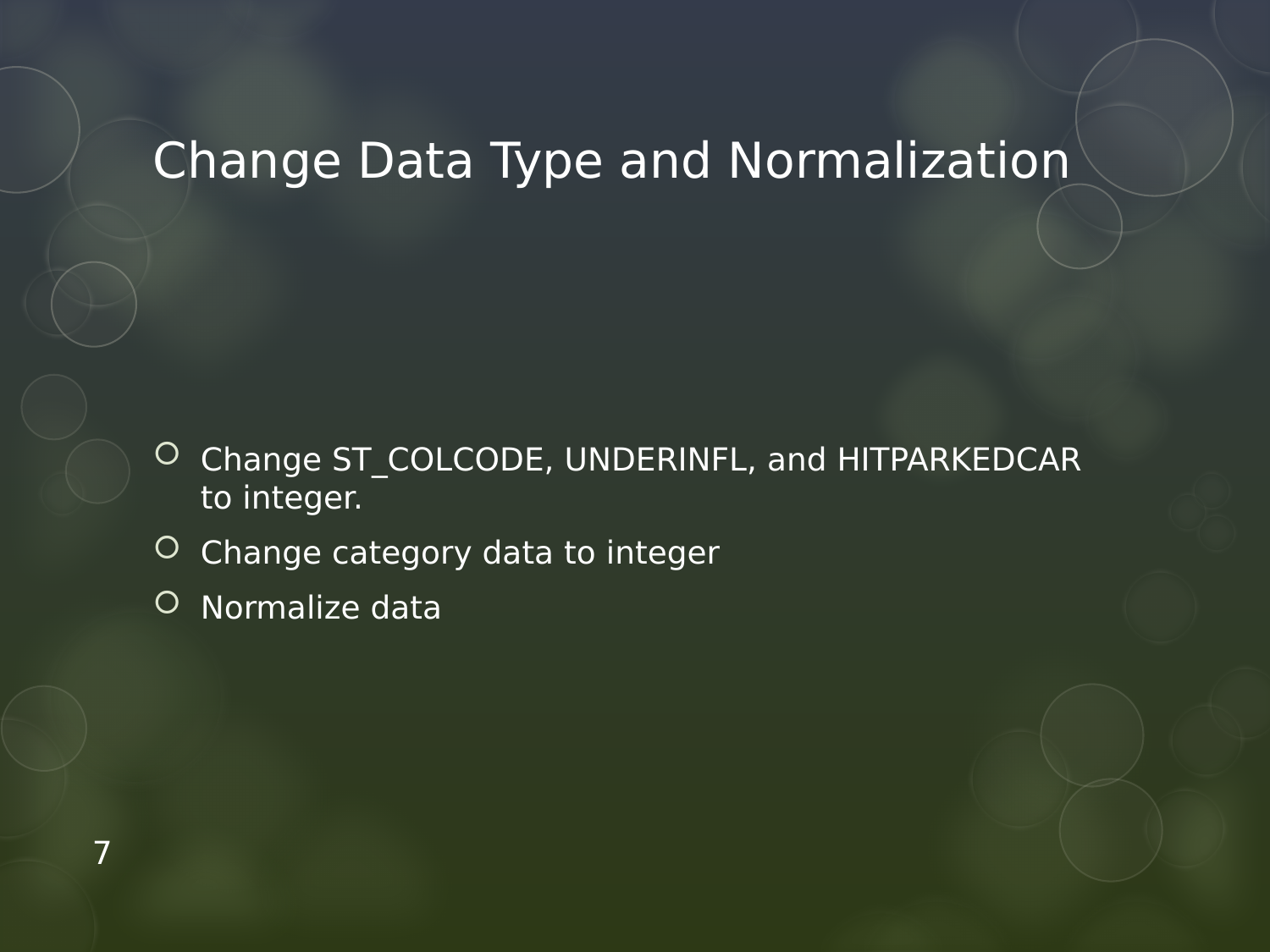

# Change Data Type and Normalization
Change ST_COLCODE, UNDERINFL, and HITPARKEDCAR to integer.
Change category data to integer
Normalize data
7